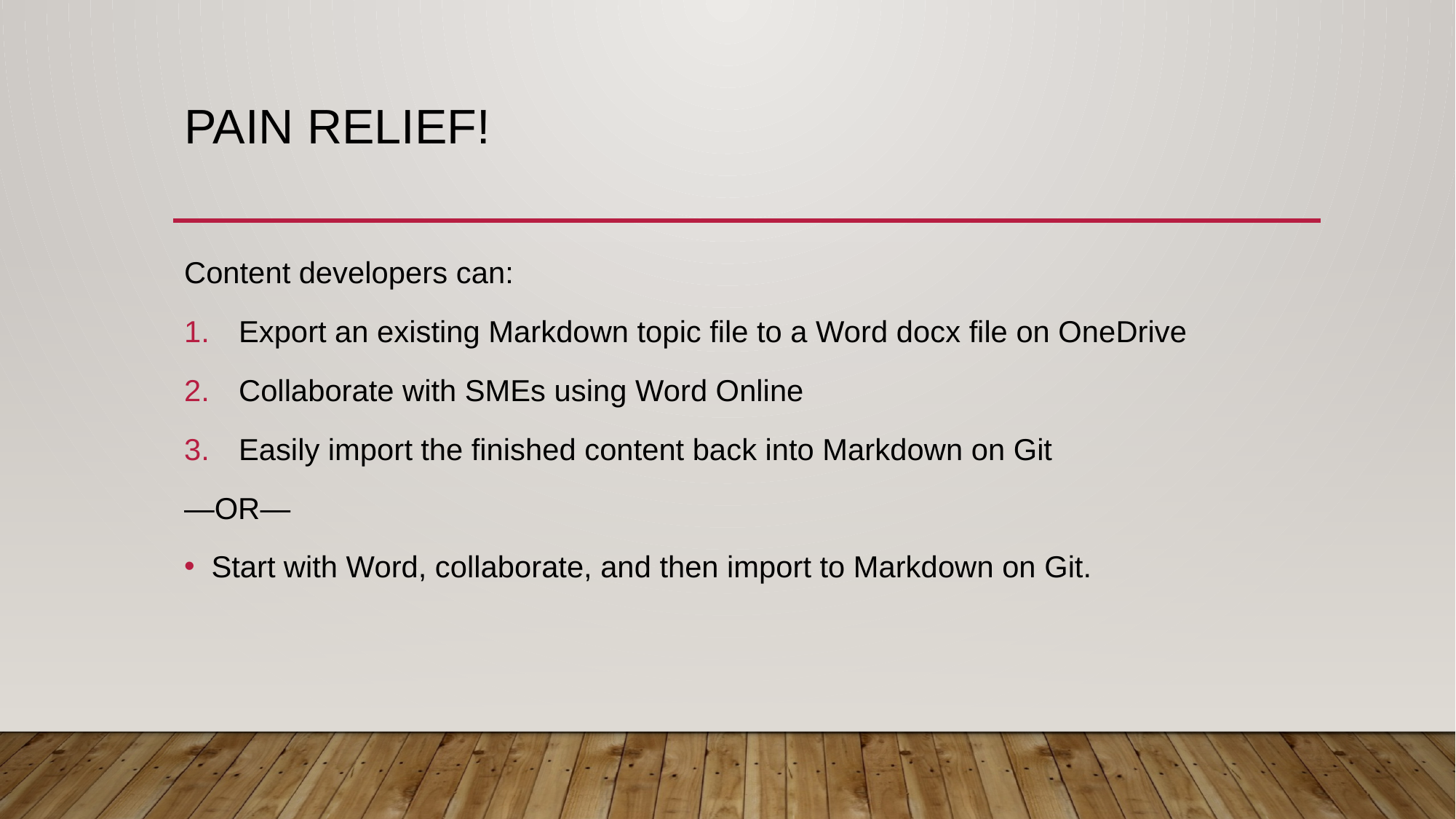

# Pain Relief!
Content developers can:
Export an existing Markdown topic file to a Word docx file on OneDrive
Collaborate with SMEs using Word Online
Easily import the finished content back into Markdown on Git
—OR—
Start with Word, collaborate, and then import to Markdown on Git.